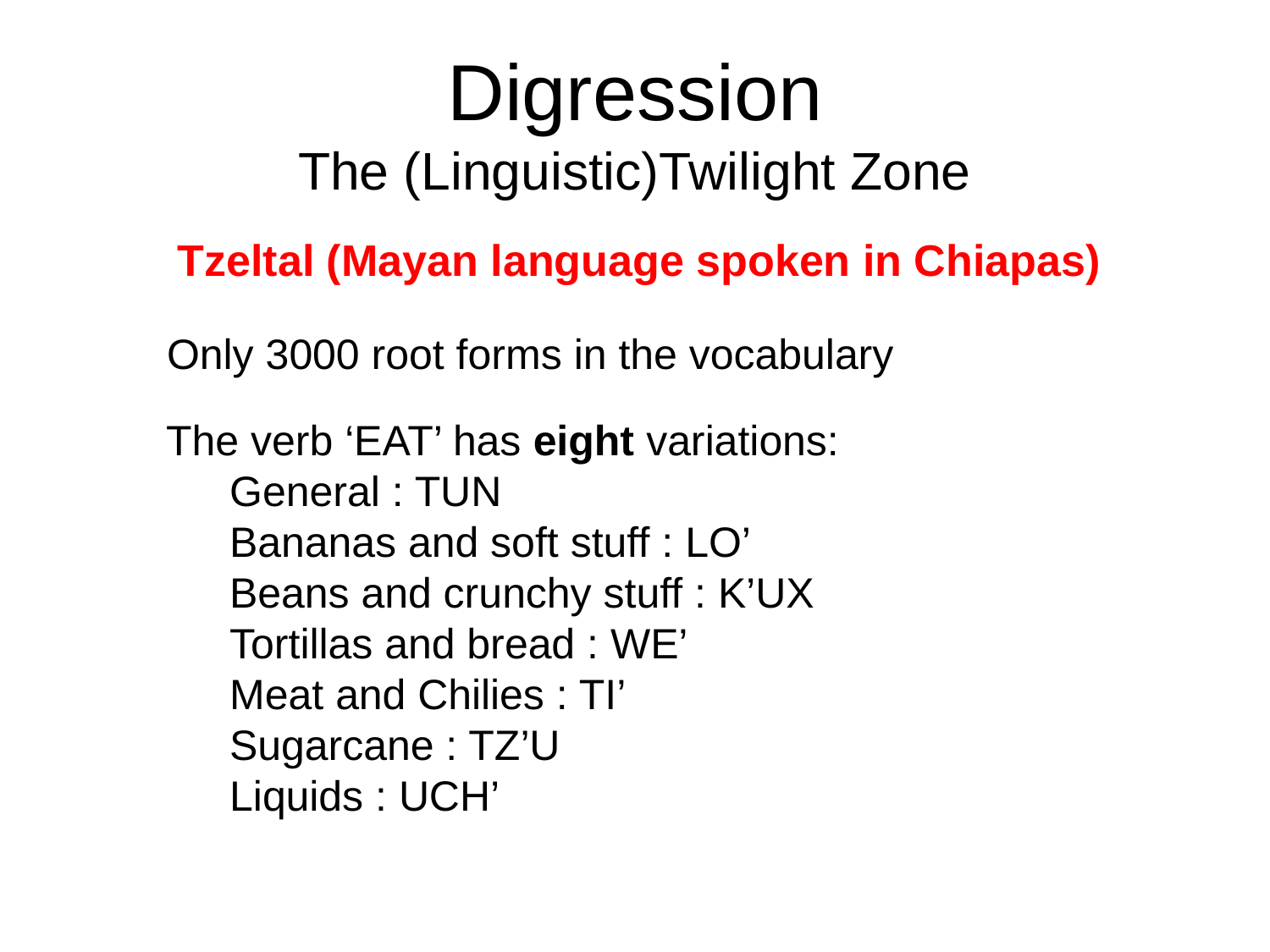

Digression
The (Linguistic)Twilight Zone
Tzeltal (Mayan language spoken in Chiapas)
Only 3000 root forms in the vocabulary
The verb ‘EAT’ has eight variations:
General : TUN
Bananas and soft stuff : LO’
Beans and crunchy stuff : K’UX
Tortillas and bread : WE’
Meat and Chilies : TI’
Sugarcane : TZ’U
Liquids : UCH’